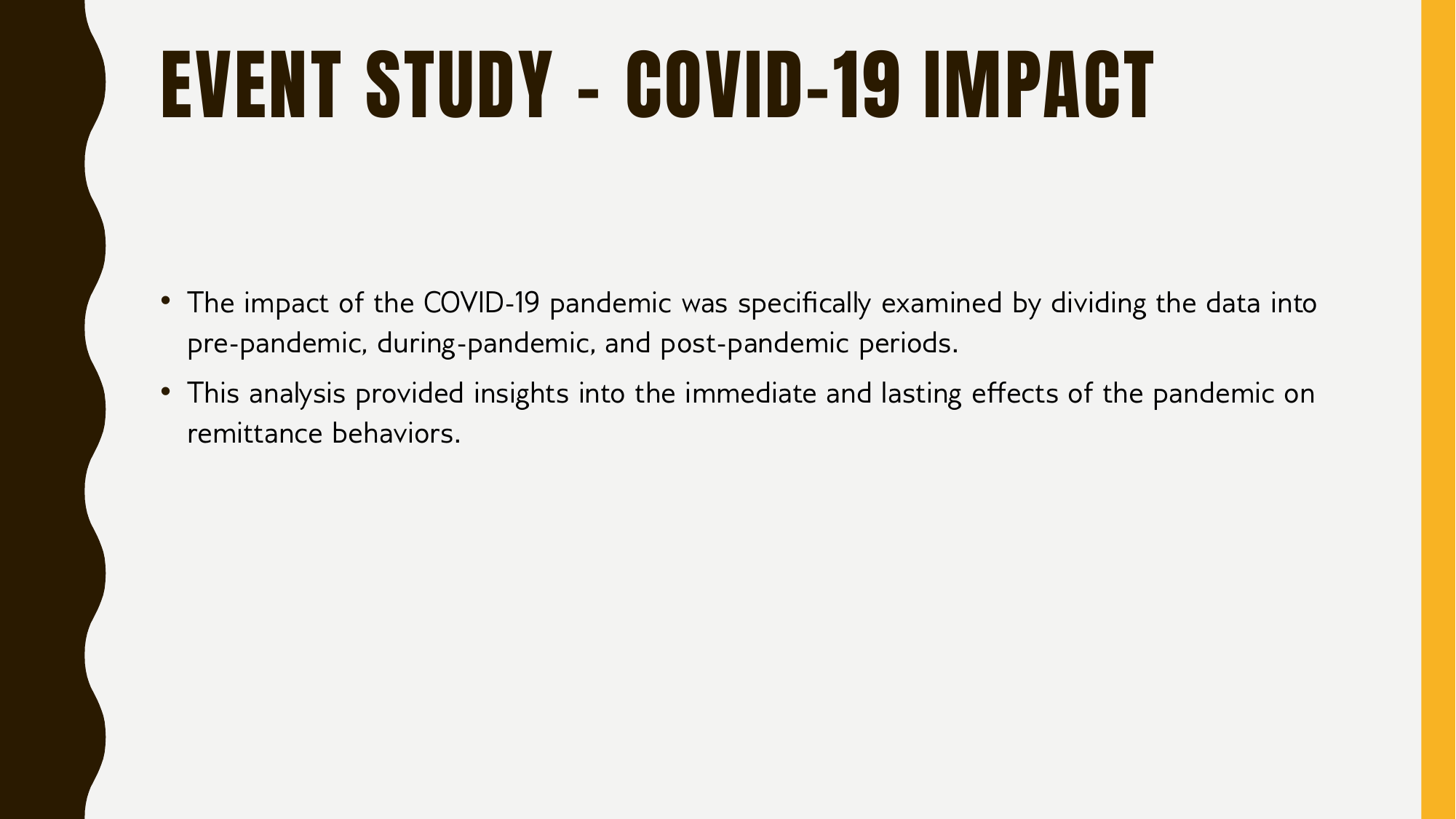

# Event Study - COVID-19 Impact
The impact of the COVID-19 pandemic was specifically examined by dividing the data into pre-pandemic, during-pandemic, and post-pandemic periods.
This analysis provided insights into the immediate and lasting effects of the pandemic on remittance behaviors.